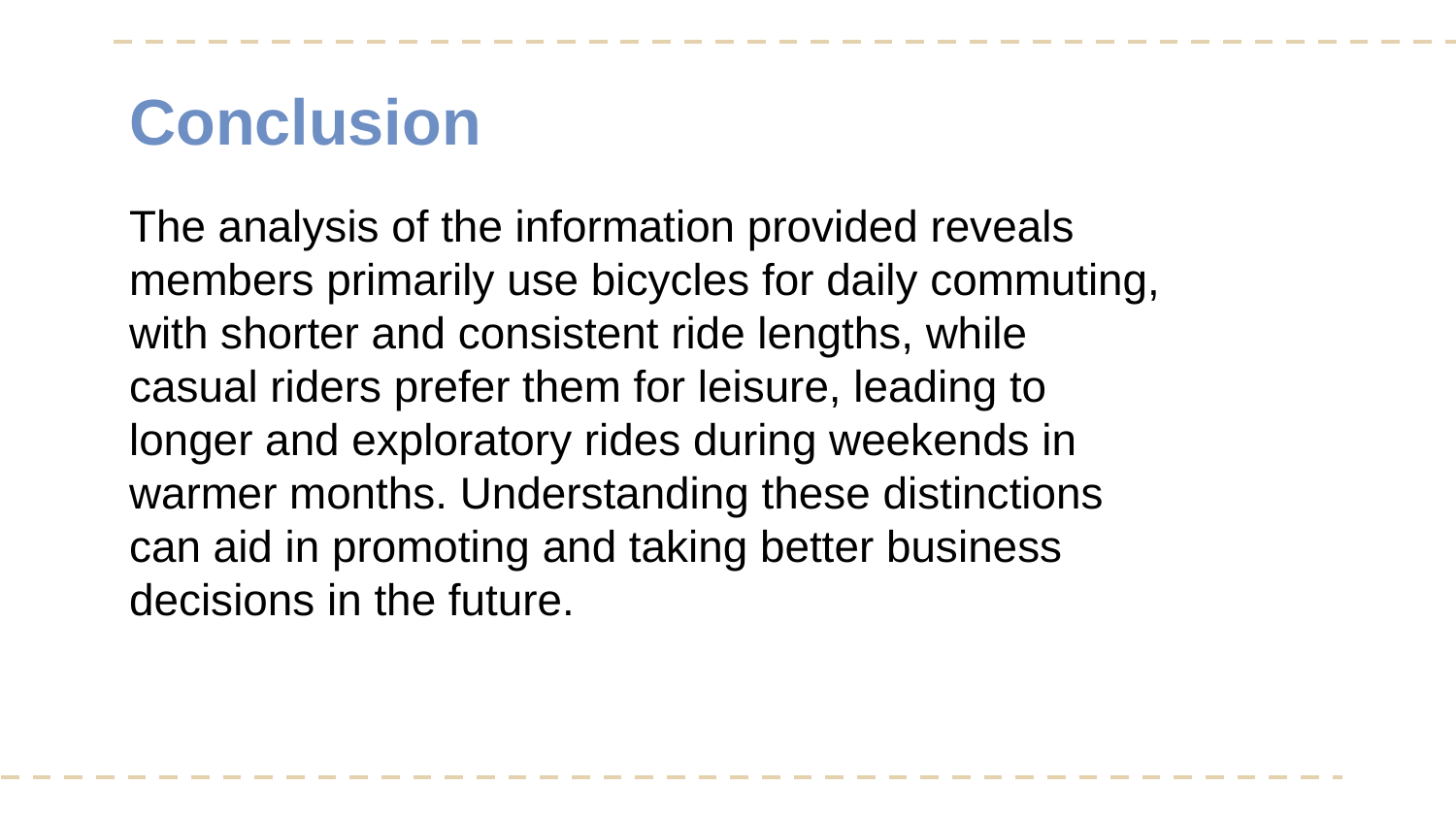

Conclusion
The analysis of the information provided reveals members primarily use bicycles for daily commuting, with shorter and consistent ride lengths, while casual riders prefer them for leisure, leading to longer and exploratory rides during weekends in warmer months. Understanding these distinctions can aid in promoting and taking better business decisions in the future.